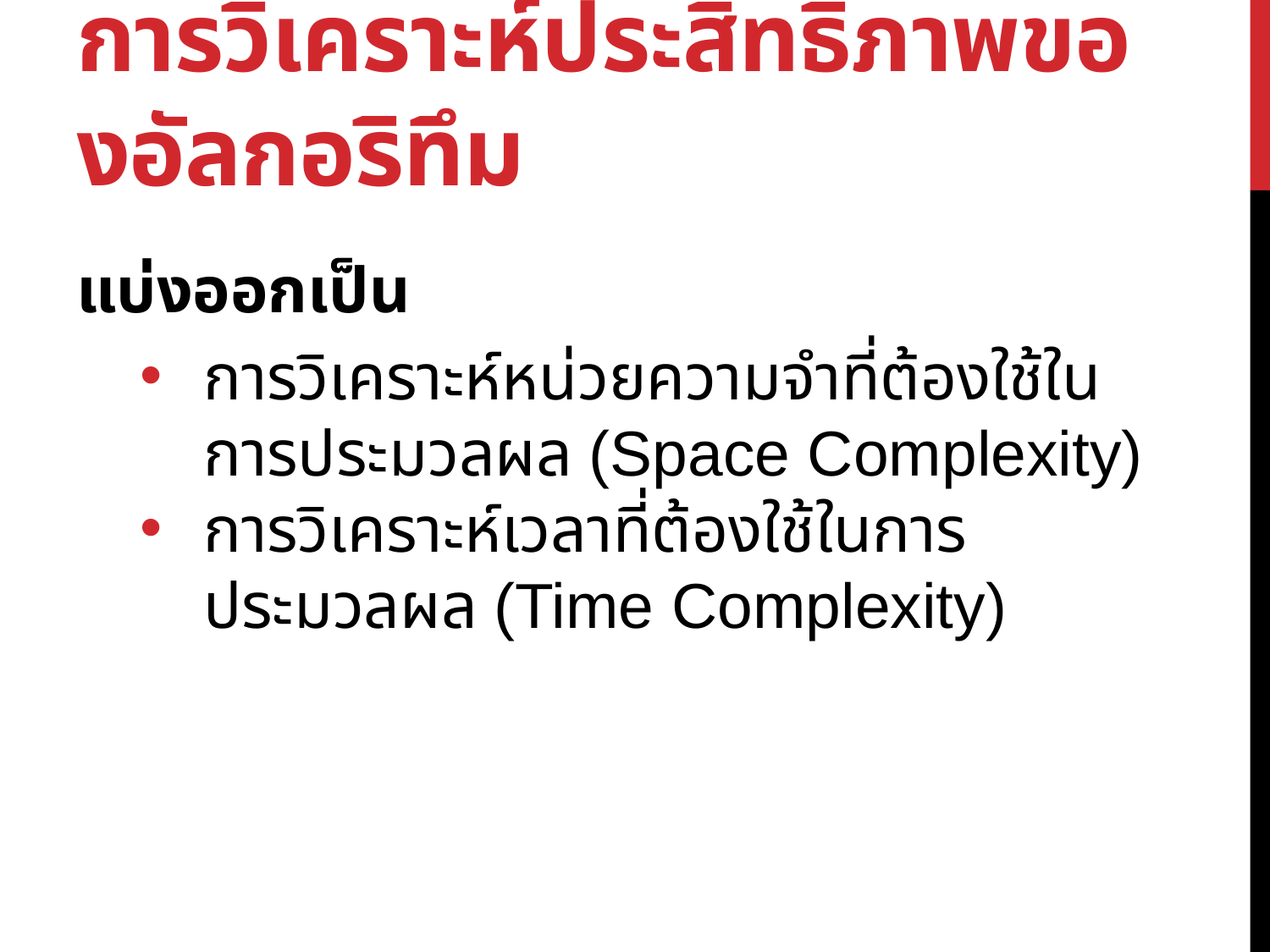

# การวิเคราะห์ประสิทธิภาพของอัลกอริทึม
แบ่งออกเป็น
การวิเคราะห์หน่วยความจำที่ต้องใช้ในการประมวลผล (Space Complexity)
การวิเคราะห์เวลาที่ต้องใช้ในการประมวลผล (Time Complexity)